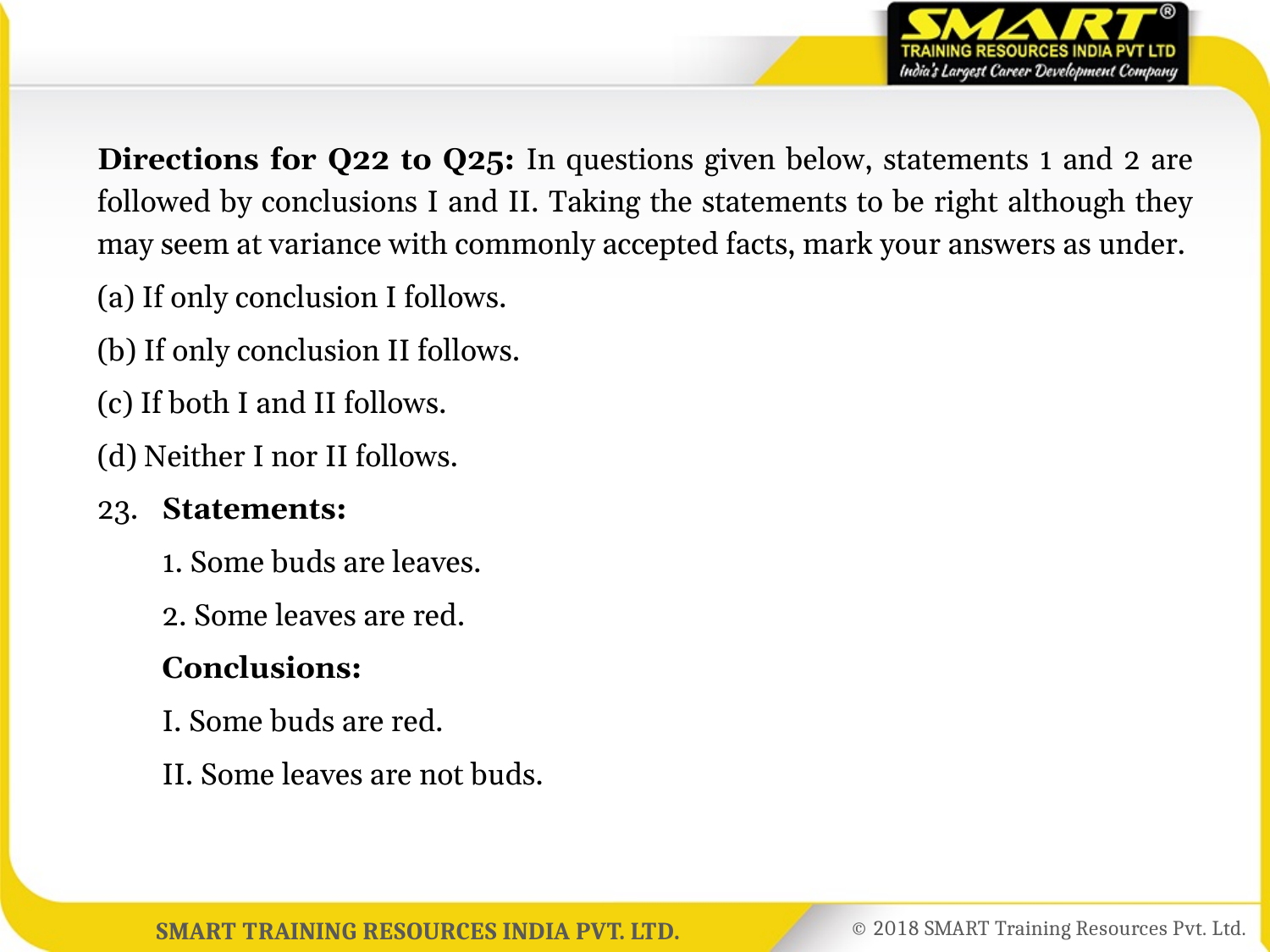

Directions for Q22 to Q25: In questions given below, statements 1 and 2 are followed by conclusions I and II. Taking the statements to be right although they may seem at variance with commonly accepted facts, mark your answers as under.
(a) If only conclusion I follows.
(b) If only conclusion II follows.
(c) If both I and II follows.
(d) Neither I nor II follows.
23.	Statements:
	1. Some buds are leaves.
	2. Some leaves are red.
	Conclusions:
	I. Some buds are red.
	II. Some leaves are not buds.